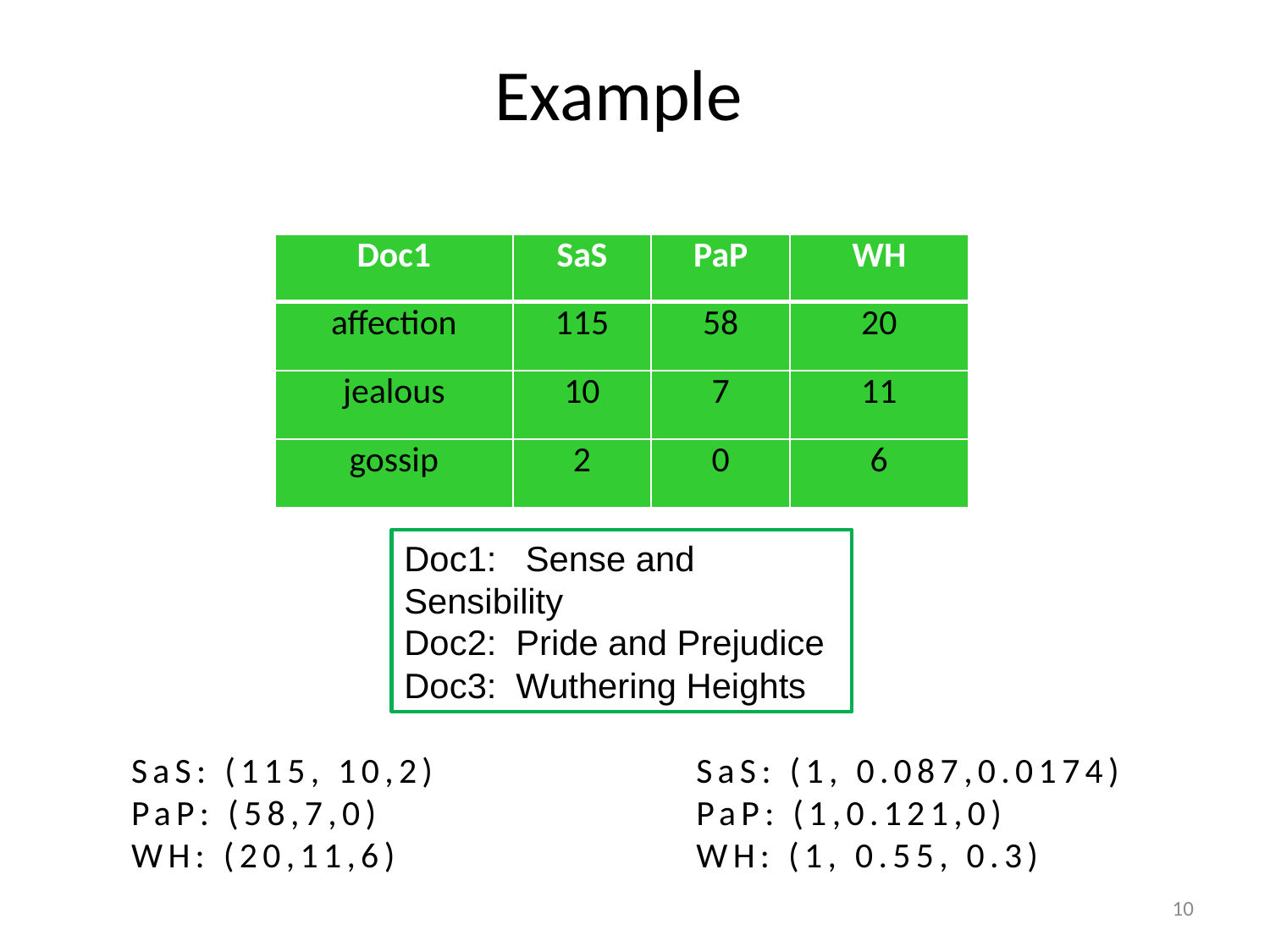

# Example
| Doc1 | SaS | PaP | WH |
| --- | --- | --- | --- |
| affection | 115 | 58 | 20 |
| jealous | 10 | 7 | 11 |
| gossip | 2 | 0 | 6 |
Doc1:   Sense and Sensibility
Doc2:  Pride and Prejudice
Doc3:  Wuthering Heights
SaS: (1, 0.087,0.0174)
PaP: (1,0.121,0)
WH: (1, 0.55, 0.3)
SaS: (115, 10,2)
PaP: (58,7,0)
WH: (20,11,6)
10